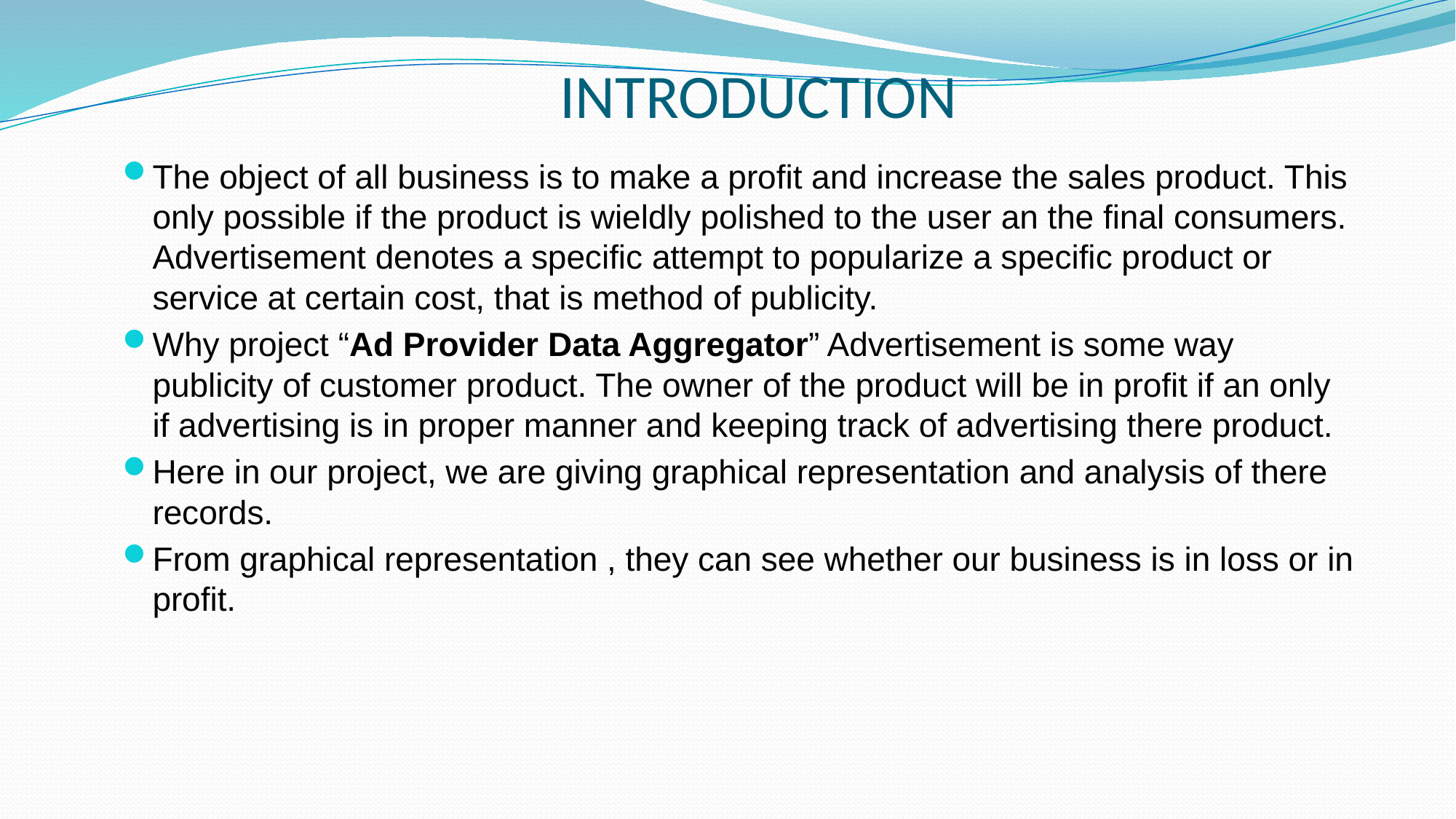

# INTRODUCTION
The object of all business is to make a profit and increase the sales product. This only possible if the product is wieldly polished to the user an the final consumers. Advertisement denotes a specific attempt to popularize a specific product or service at certain cost, that is method of publicity.
Why project “Ad Provider Data Aggregator” Advertisement is some way publicity of customer product. The owner of the product will be in profit if an only if advertising is in proper manner and keeping track of advertising there product.
Here in our project, we are giving graphical representation and analysis of there records.
From graphical representation , they can see whether our business is in loss or in profit.